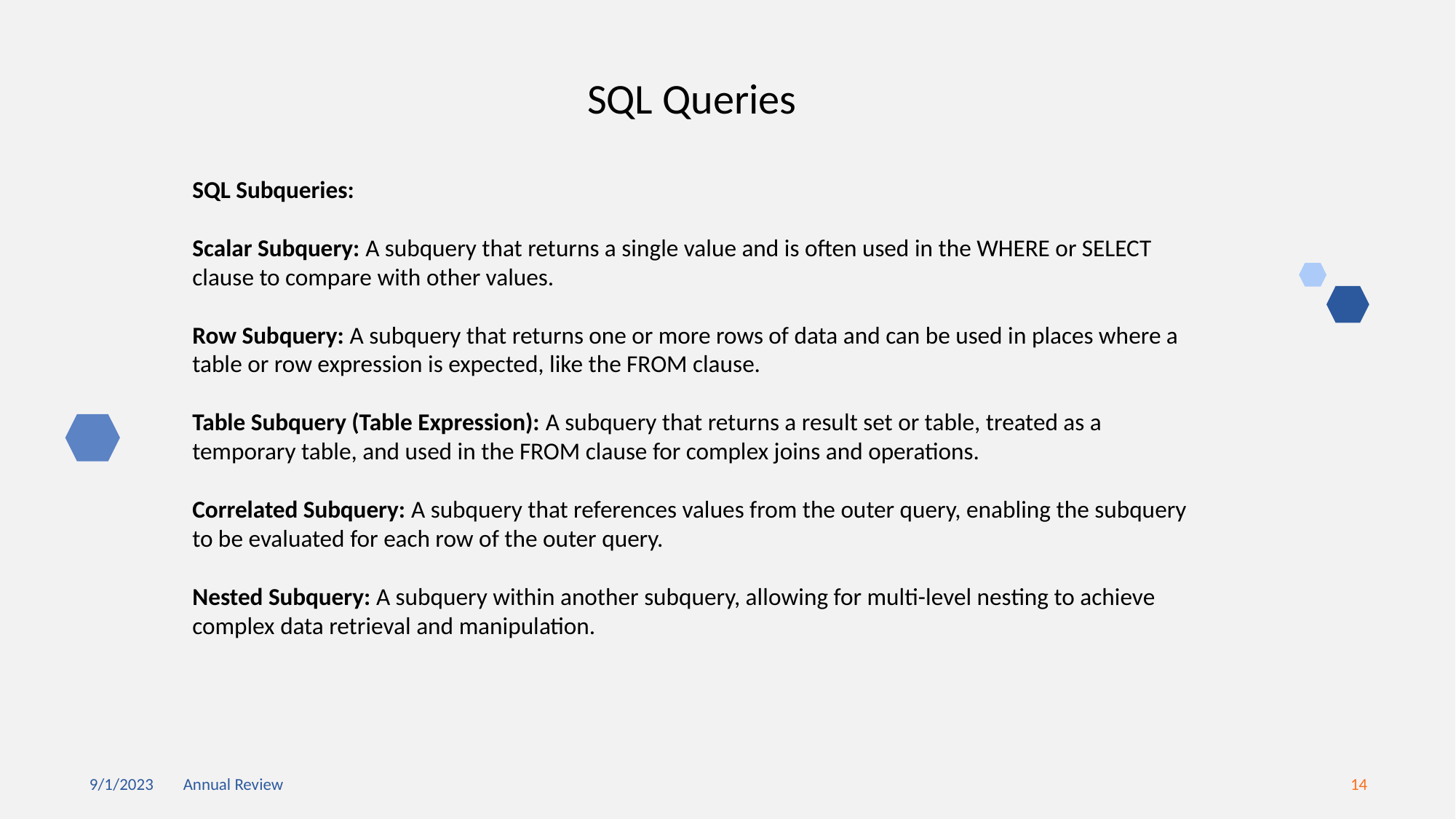

SQL Queries
SQL Subqueries:

Scalar Subquery: A subquery that returns a single value and is often used in the WHERE or SELECT clause to compare with other values.

Row Subquery: A subquery that returns one or more rows of data and can be used in places where a table or row expression is expected, like the FROM clause.

Table Subquery (Table Expression): A subquery that returns a result set or table, treated as a temporary table, and used in the FROM clause for complex joins and operations.

Correlated Subquery: A subquery that references values from the outer query, enabling the subquery to be evaluated for each row of the outer query.

Nested Subquery: A subquery within another subquery, allowing for multi-level nesting to achieve complex data retrieval and manipulation.